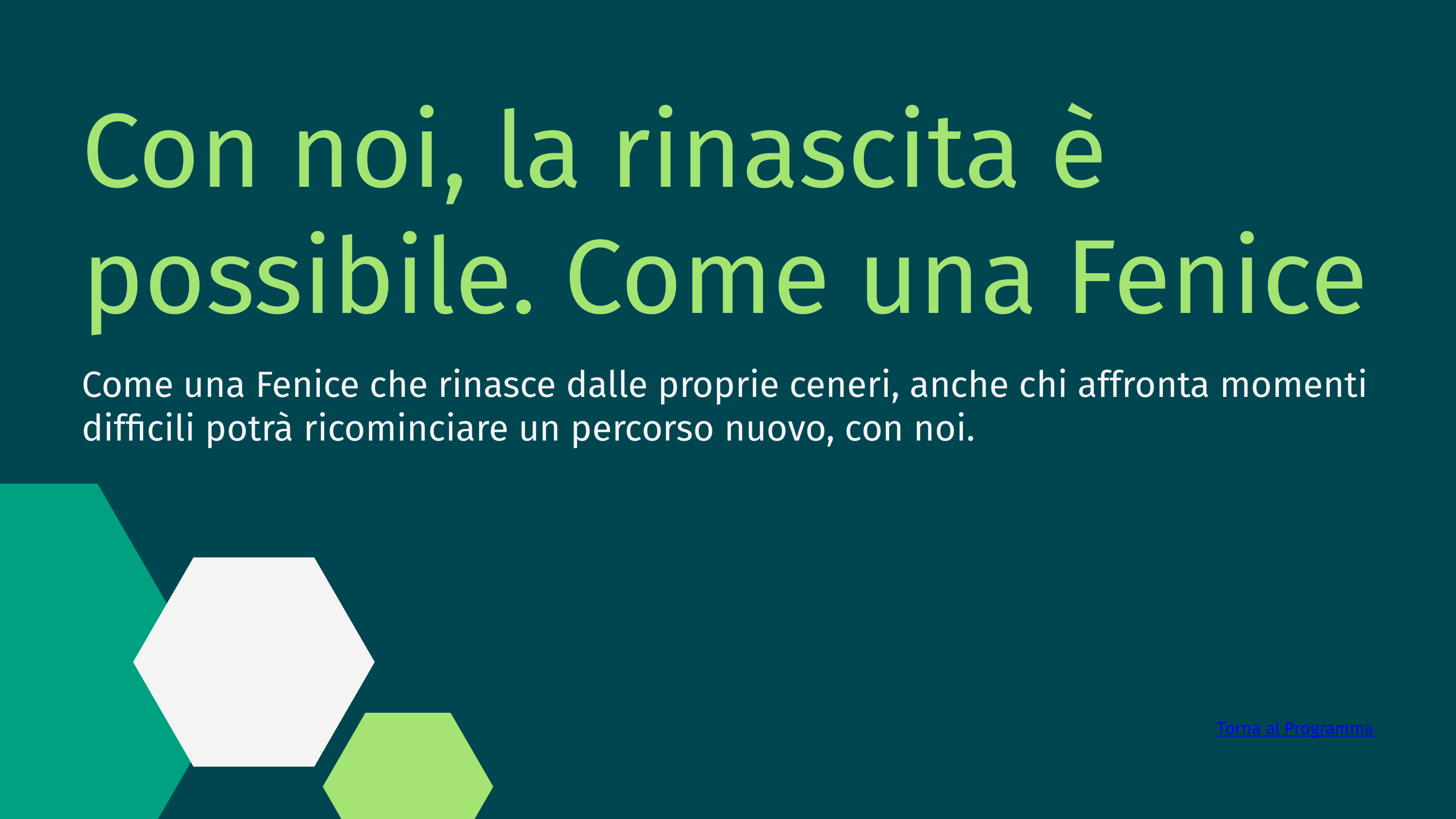

Con noi, la rinascita è possibile. Come una Fenice
Come una Fenice che rinasce dalle proprie ceneri, anche chi affronta momenti difficili potrà ricominciare un percorso nuovo, con noi.

Torna al Programma